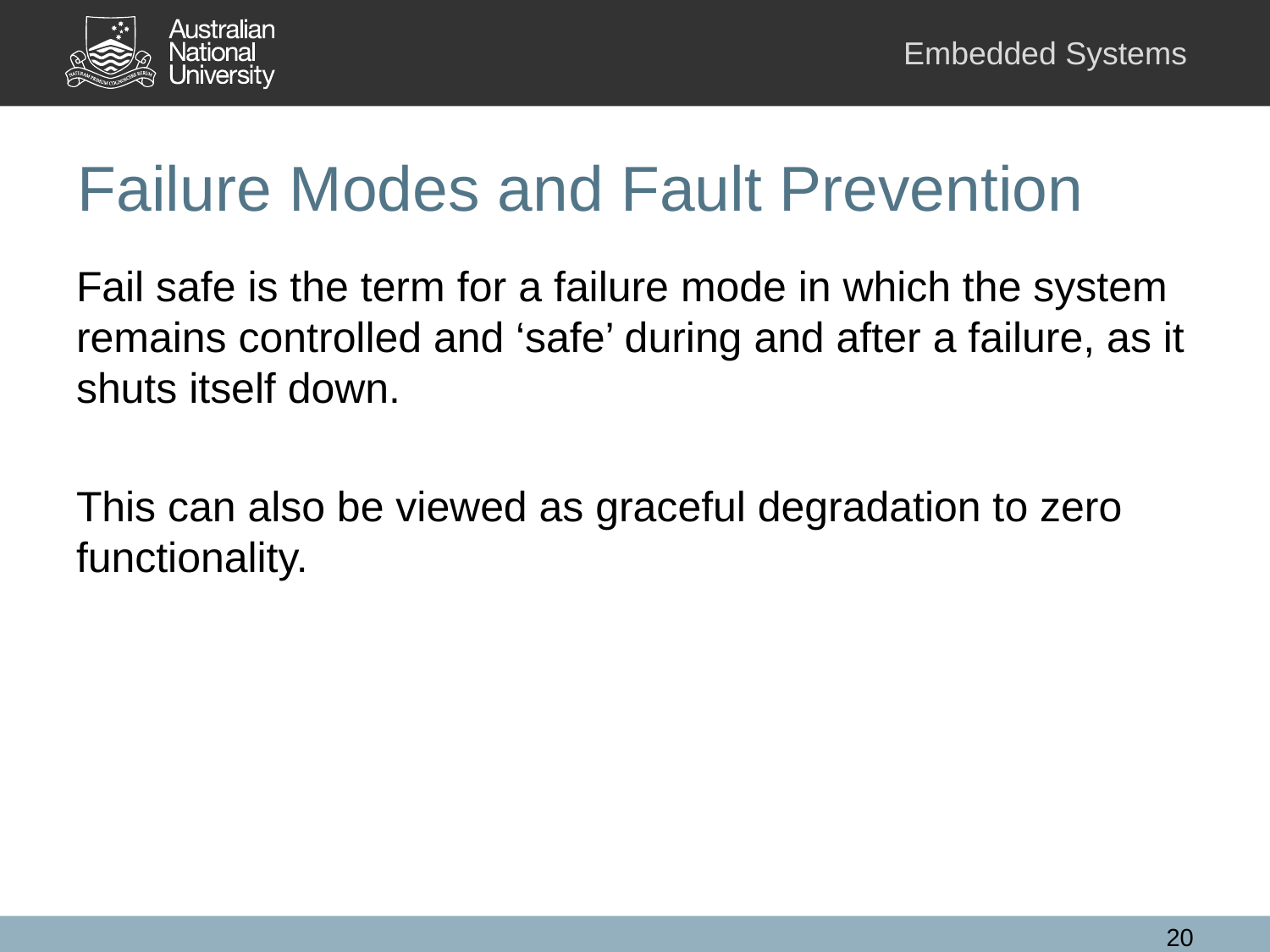

# Failure Modes and Fault Prevention
Fail safe is the term for a failure mode in which the system remains controlled and ‘safe’ during and after a failure, as it shuts itself down.

This can also be viewed as graceful degradation to zero functionality.

20